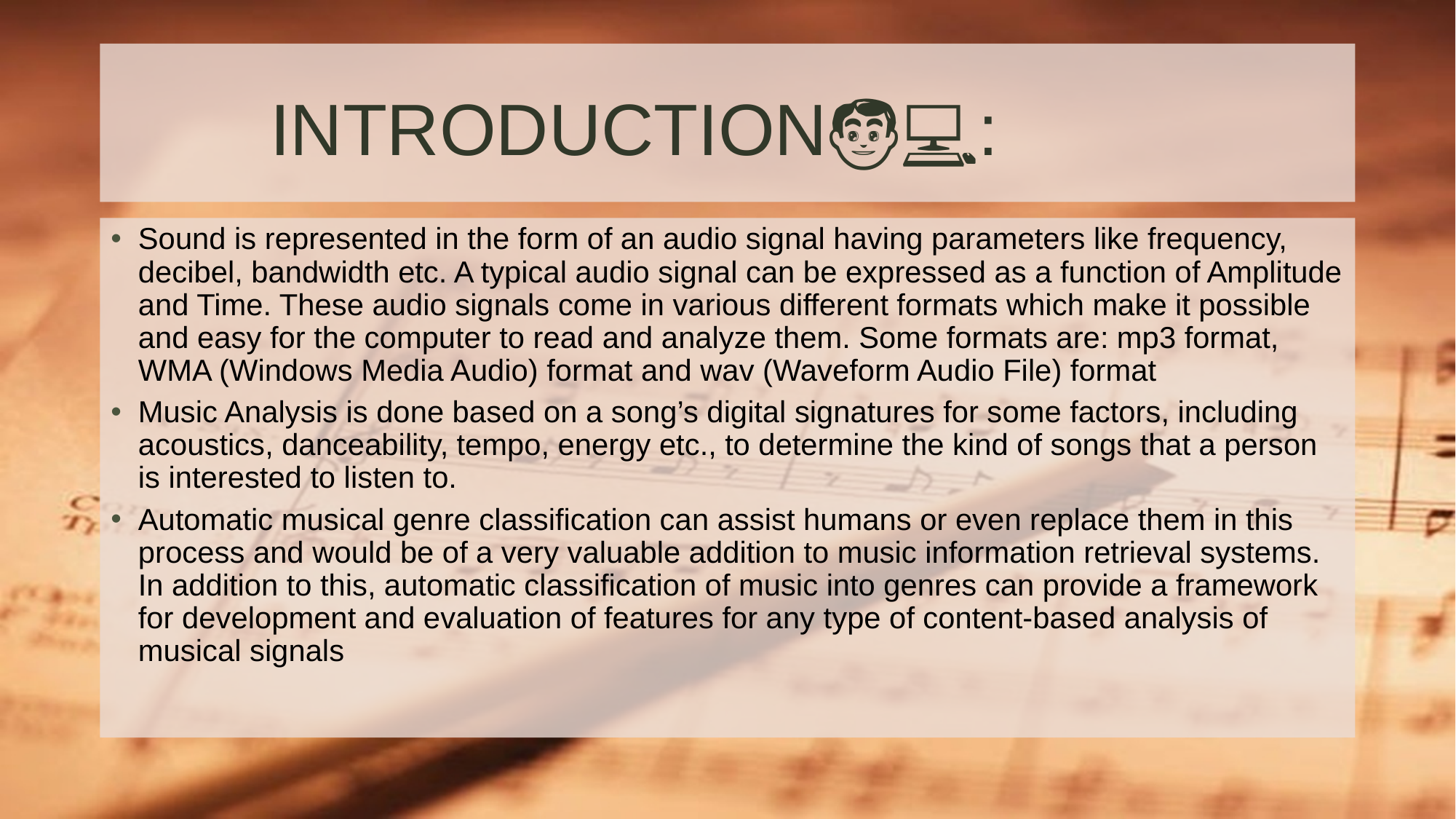

# INTRODUCTION👨‍💻:
Sound is represented in the form of an audio signal having parameters like frequency, decibel, bandwidth etc. A typical audio signal can be expressed as a function of Amplitude and Time. These audio signals come in various different formats which make it possible and easy for the computer to read and analyze them. Some formats are: mp3 format, WMA (Windows Media Audio) format and wav (Waveform Audio File) format
Music Analysis is done based on a song’s digital signatures for some factors, including acoustics, danceability, tempo, energy etc., to determine the kind of songs that a person is interested to listen to.
Automatic musical genre classification can assist humans or even replace them in this process and would be of a very valuable addition to music information retrieval systems. In addition to this, automatic classification of music into genres can provide a framework for development and evaluation of features for any type of content-based analysis of musical signals